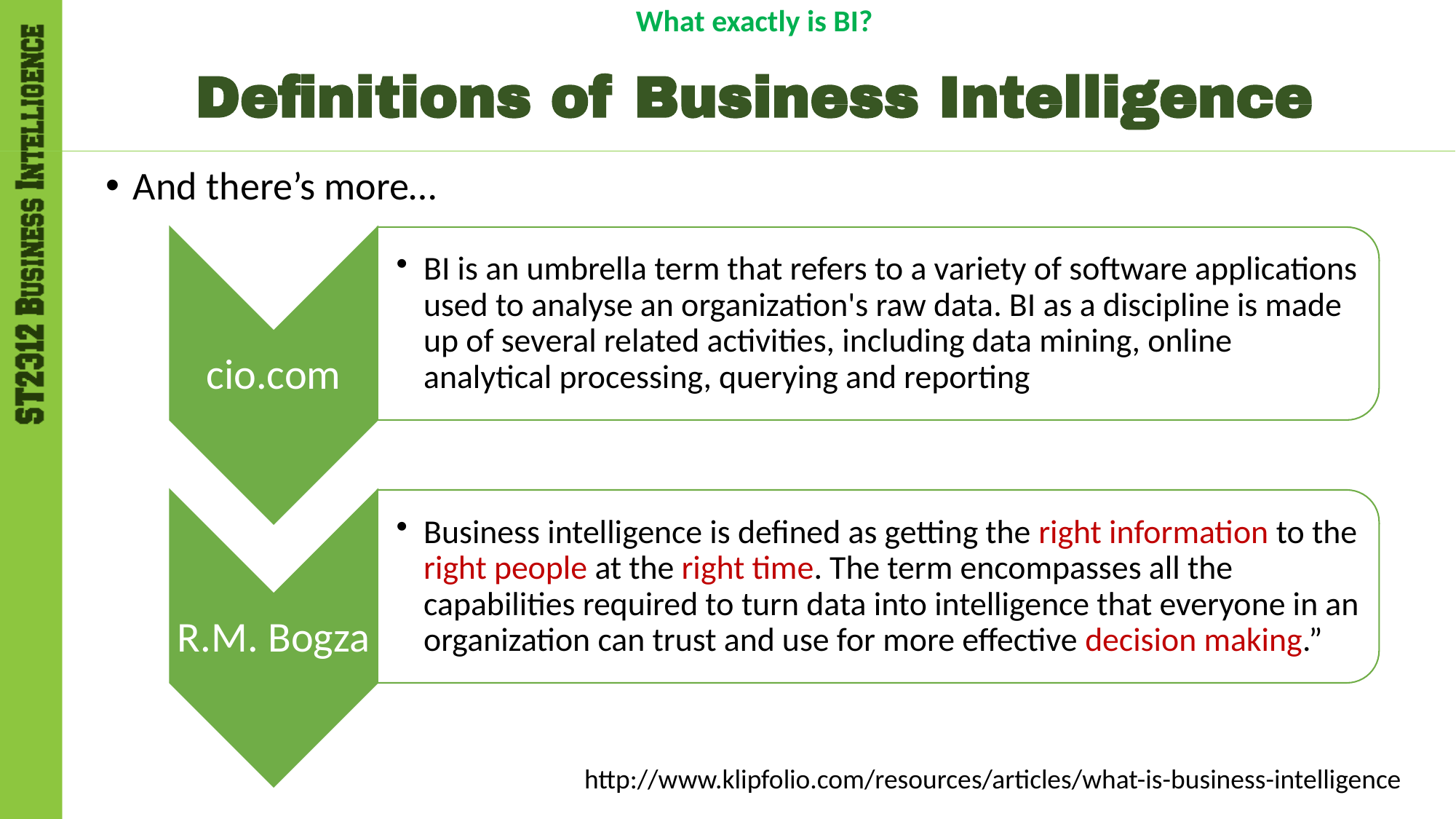

What exactly is BI?
# Definitions of Business Intelligence
And there’s more…
cio.com
BI is an umbrella term that refers to a variety of software applications used to analyse an organization's raw data. BI as a discipline is made up of several related activities, including data mining, online analytical processing, querying and reporting
R.M. Bogza
Business intelligence is defined as getting the right information to the right people at the right time. The term encompasses all the capabilities required to turn data into intelligence that everyone in an organization can trust and use for more effective decision making.”
http://www.klipfolio.com/resources/articles/what-is-business-intelligence